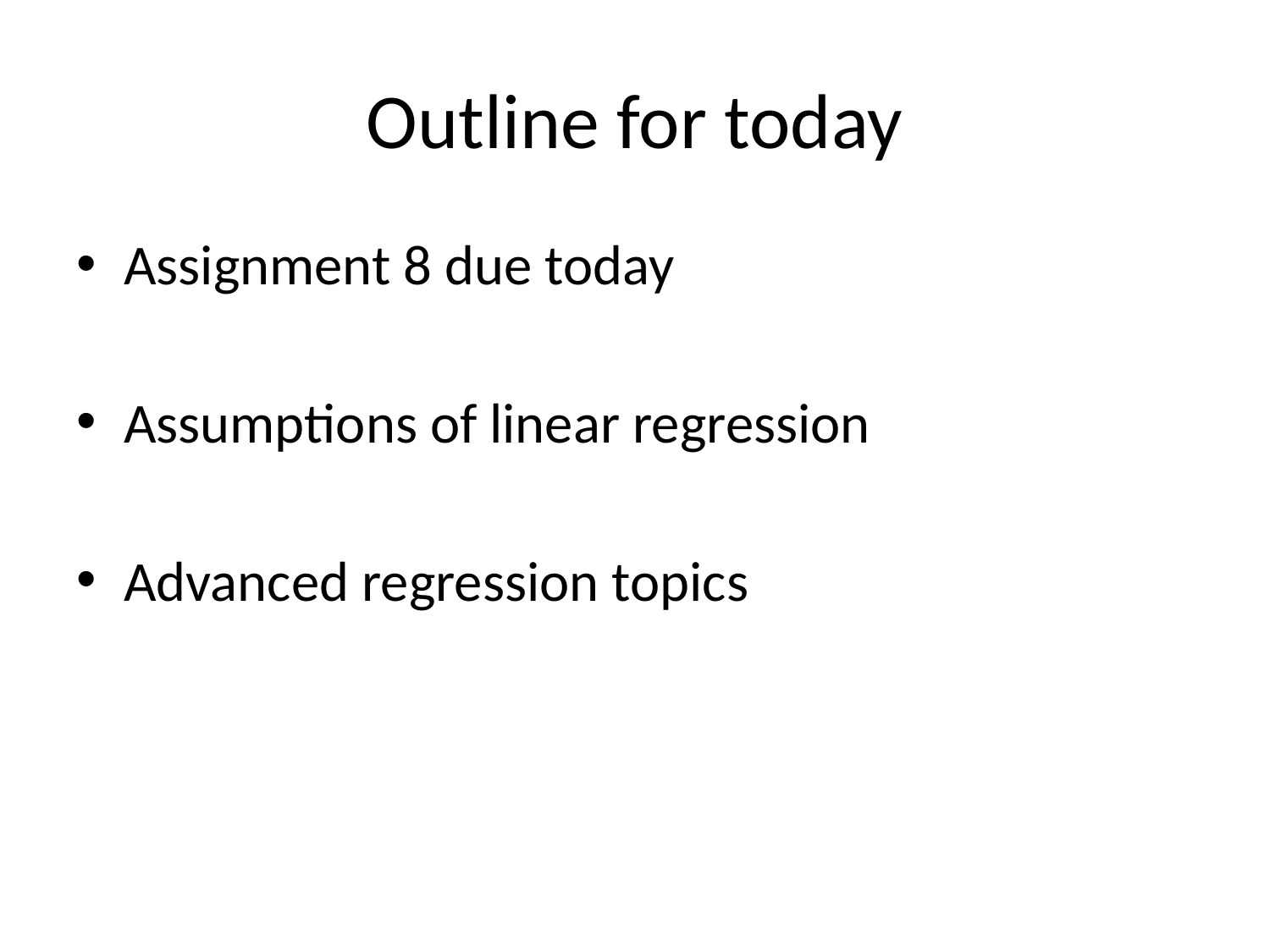

# Outline for today
Assignment 8 due today

Assumptions of linear regression

Advanced regression topics